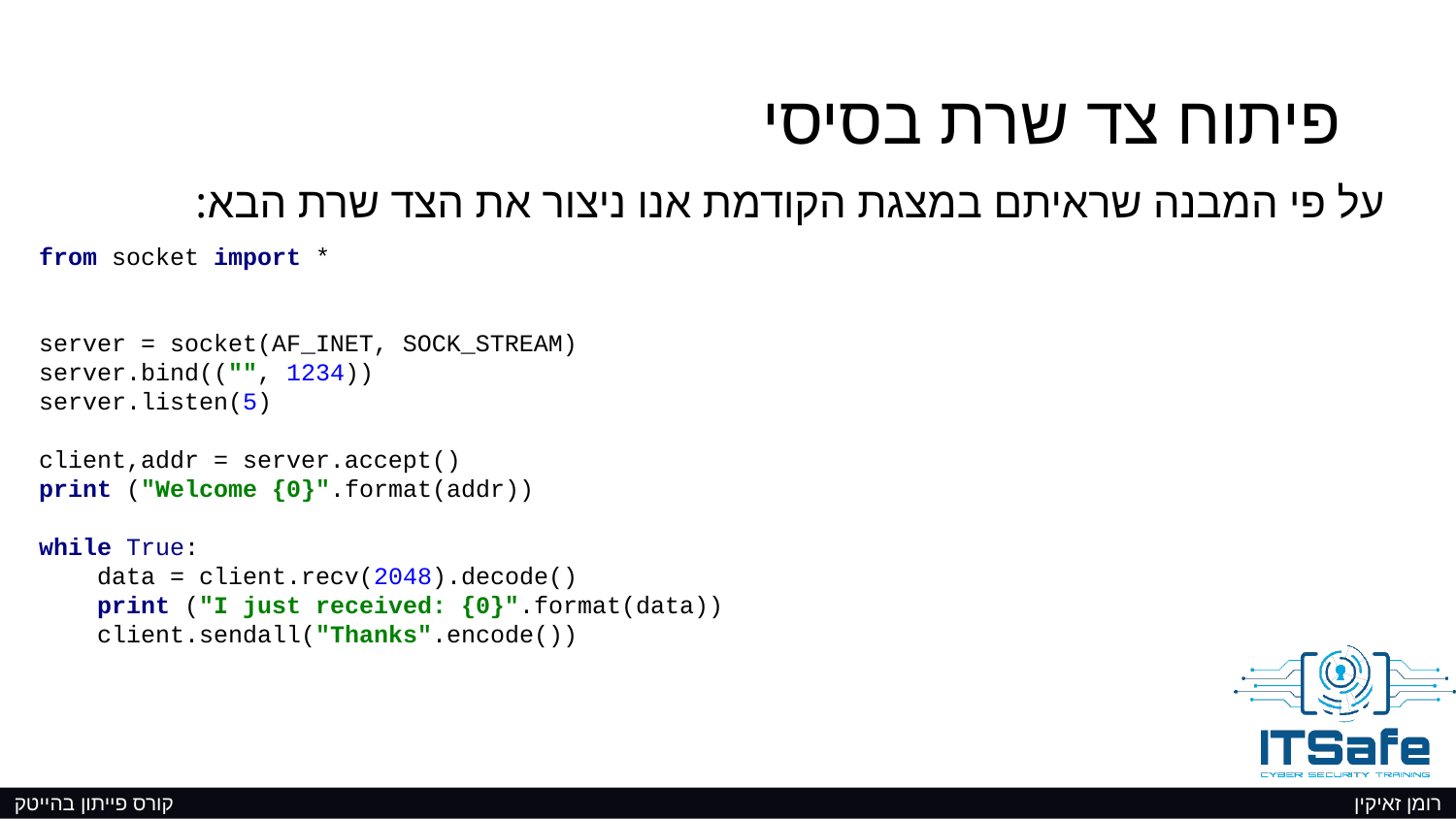

# פיתוח צד שרת בסיסי
על פי המבנה שראיתם במצגת הקודמת אנו ניצור את הצד שרת הבא:
from socket import *
server = socket(AF_INET, SOCK_STREAM)
server.bind(("", 1234))
server.listen(5)
client,addr = server.accept()
print ("Welcome {0}".format(addr))
while True:
    data = client.recv(2048).decode()
    print ("I just received: {0}".format(data))
    client.sendall("Thanks".encode())